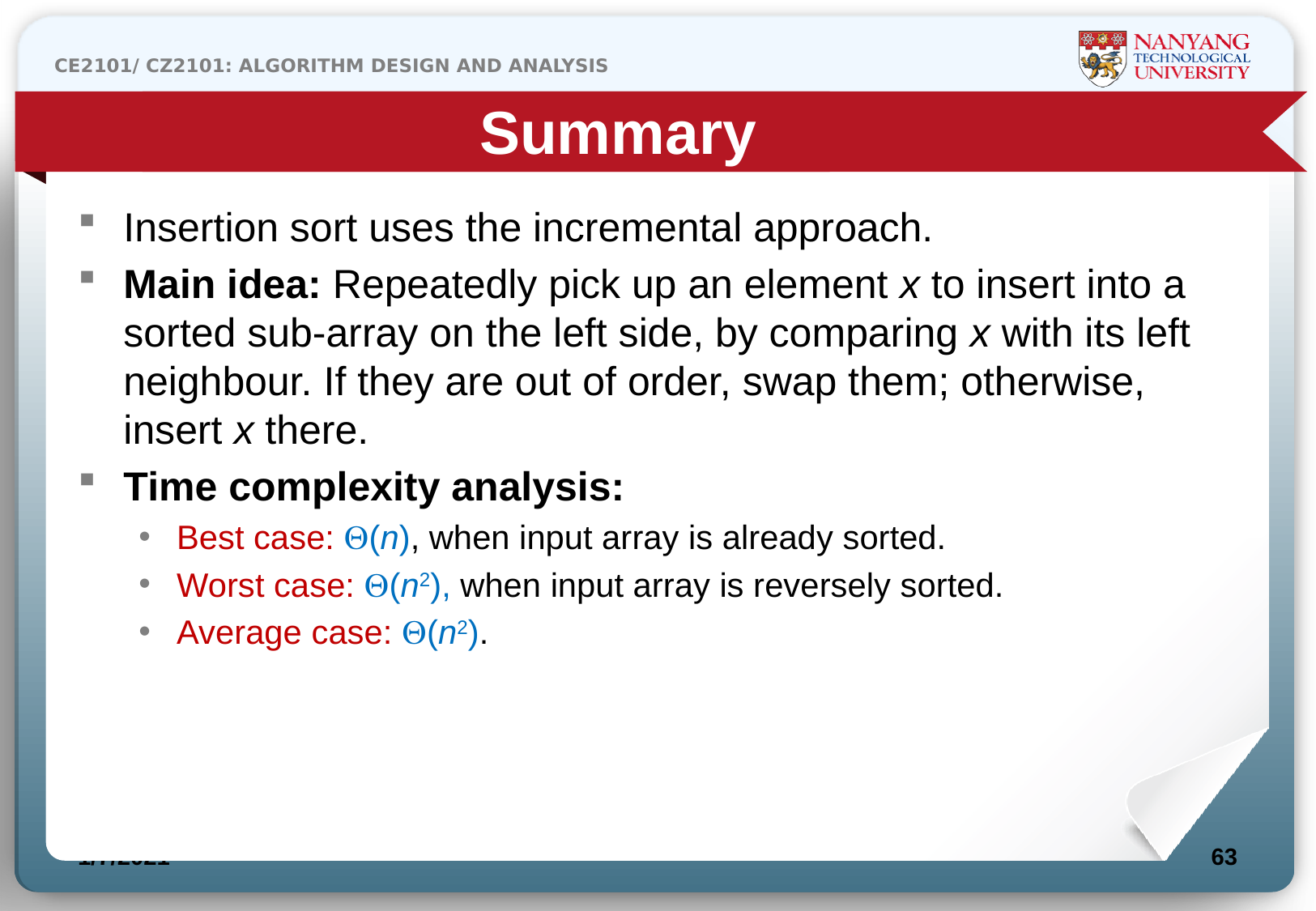

Summary
Insertion sort uses the incremental approach.
Main idea: Repeatedly pick up an element x to insert into a sorted sub-array on the left side, by comparing x with its left neighbour. If they are out of order, swap them; otherwise, insert x there.
Time complexity analysis:
Best case: Θ(n), when input array is already sorted.
Worst case: Θ(n2), when input array is reversely sorted.
Average case: Θ(n2).